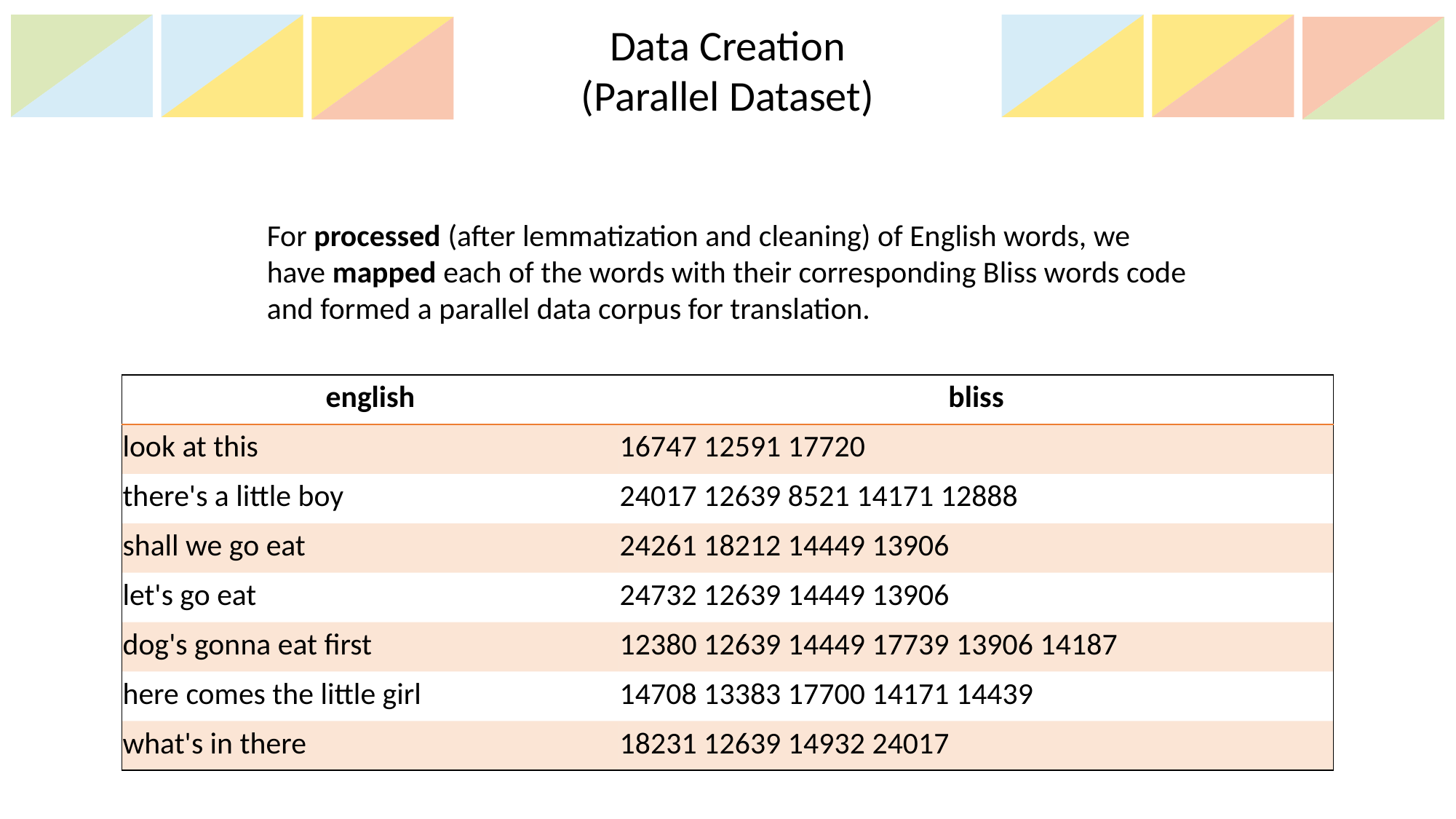

Data Creation
(Parallel Dataset)

For processed (after lemmatization and cleaning) of English words, we have mapped each of the words with their corresponding Bliss words code and formed a parallel data corpus for translation.
| english | bliss |
| --- | --- |
| look at this | 16747 12591 17720 |
| there's a little boy | 24017 12639 8521 14171 12888 |
| shall we go eat | 24261 18212 14449 13906 |
| let's go eat | 24732 12639 14449 13906 |
| dog's gonna eat first | 12380 12639 14449 17739 13906 14187 |
| here comes the little girl | 14708 13383 17700 14171 14439 |
| what's in there | 18231 12639 14932 24017 |